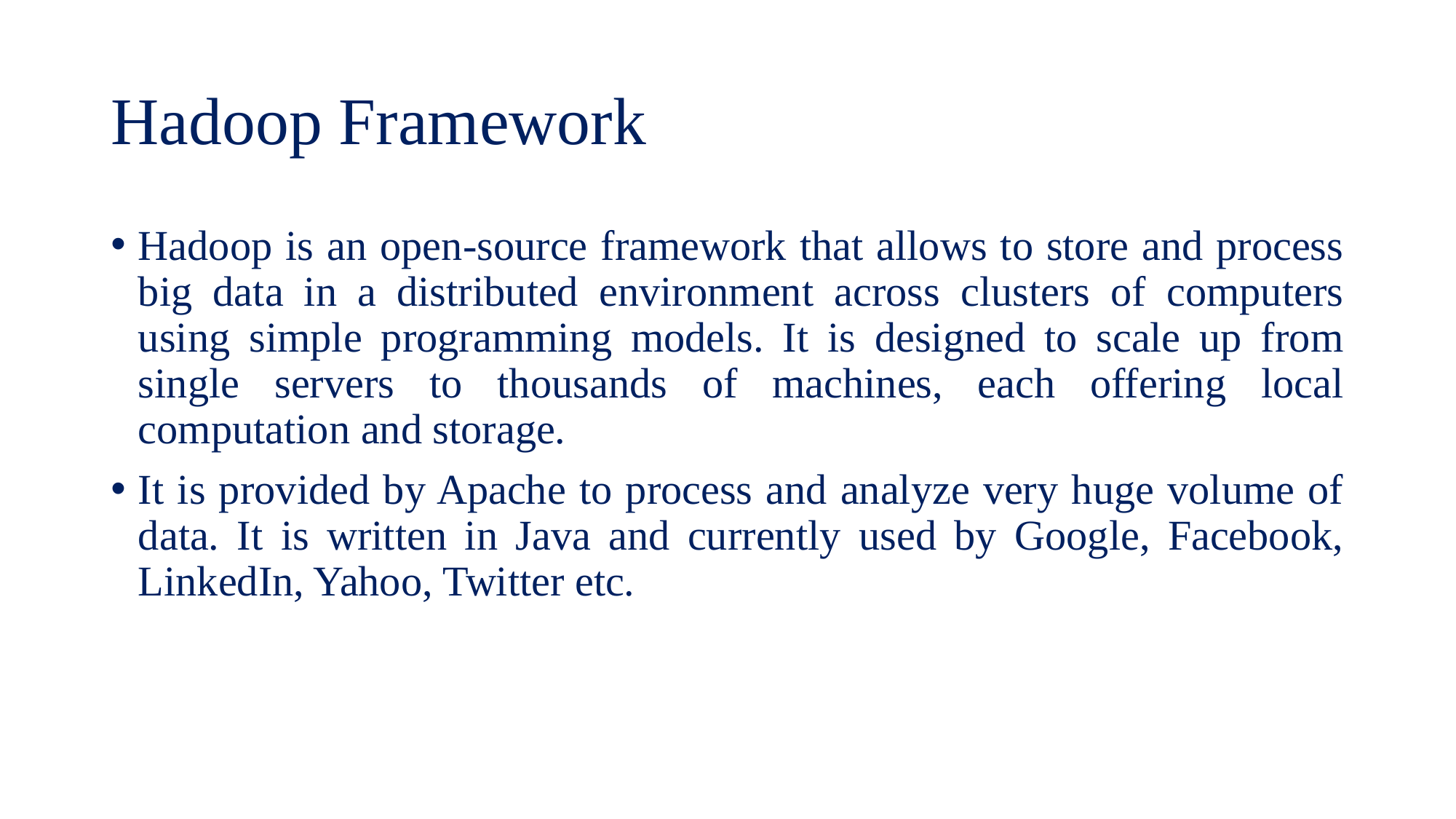

# Hadoop Framework
Hadoop is an open-source framework that allows to store and process big data in a distributed environment across clusters of computers using simple programming models. It is designed to scale up from single servers to thousands of machines, each offering local computation and storage.
It is provided by Apache to process and analyze very huge volume of data. It is written in Java and currently used by Google, Facebook, LinkedIn, Yahoo, Twitter etc.